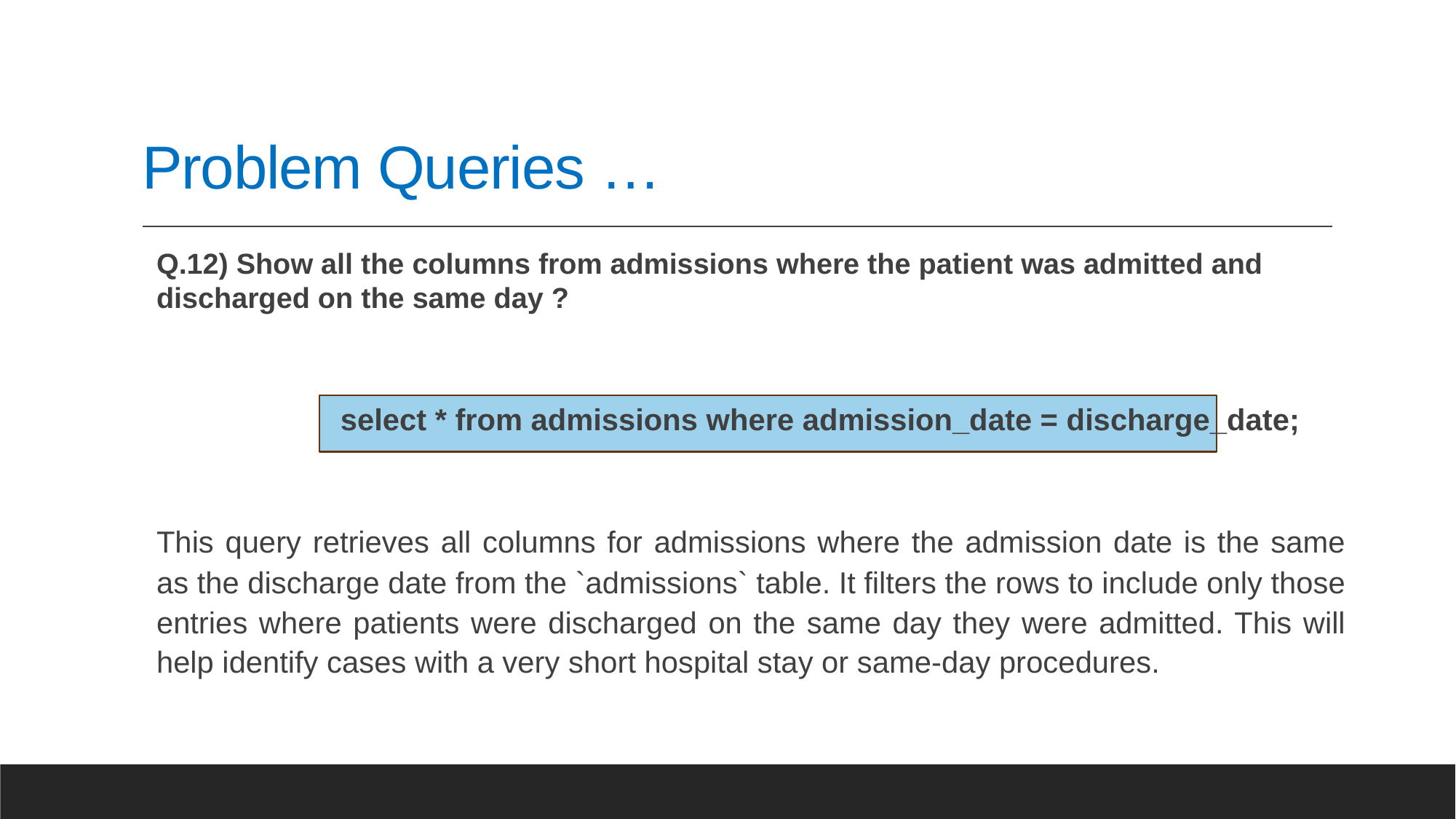

# Problem Queries …
Q.12) Show all the columns from admissions where the patient was admitted and discharged on the same day ?

                      select * from admissions where admission_date = discharge_date;

This query retrieves all columns for admissions where the admission date is the same as the discharge date from the `admissions` table. It filters the rows to include only those entries where patients were discharged on the same day they were admitted. This will help identify cases with a very short hospital stay or same-day procedures.